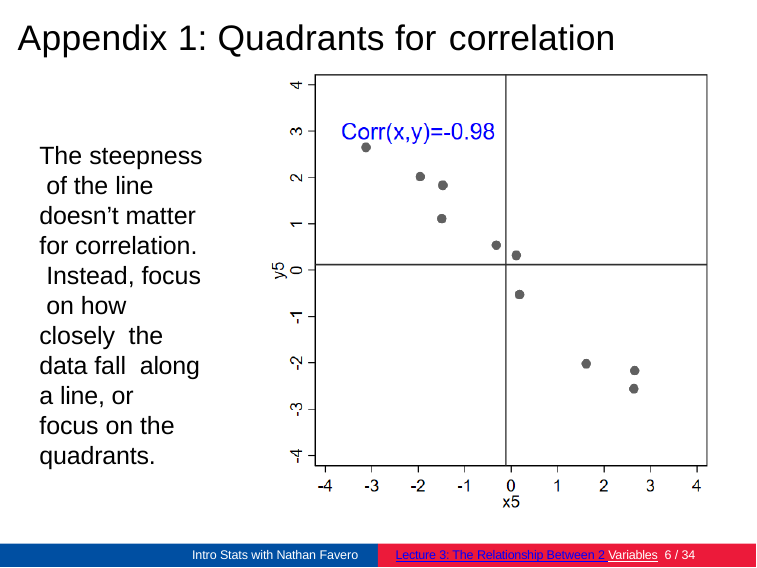

# Appendix 1: Quadrants for correlation

The steepness  of the line  doesn’t matter  for correlation.  Instead, focus  on how closely  the data fall  along a line, or  focus on the  quadrants.

Intro Stats with Nathan Favero
Lecture 3: The Relationship Between 2 Variables 6 / 34